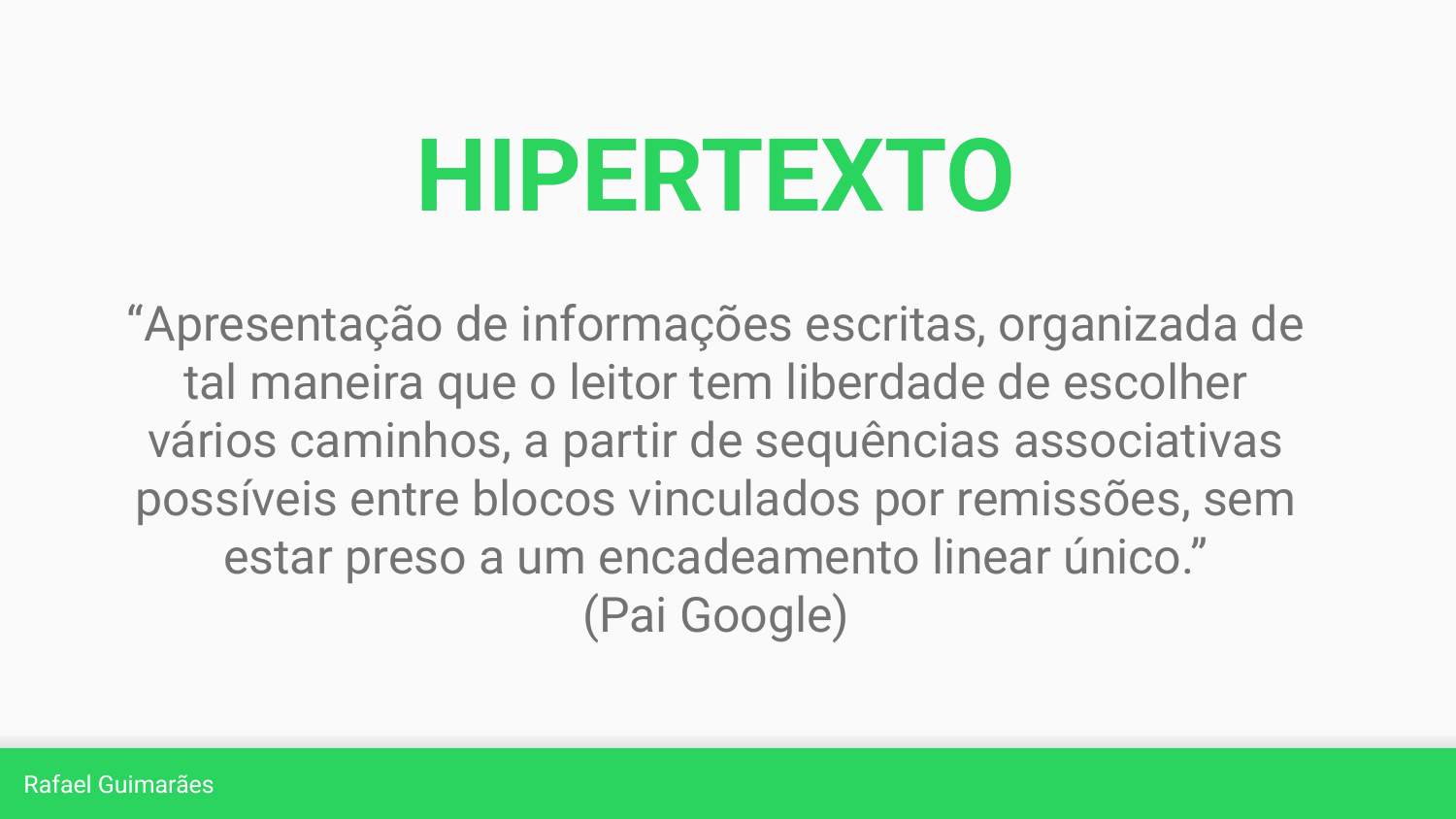

HIPERTEXTO
“Apresentação de informações escritas, organizada de tal maneira que o leitor tem liberdade de escolher vários caminhos, a partir de sequências associativas possíveis entre blocos vinculados por remissões, sem estar preso a um encadeamento linear único.”
(Pai Google)
Rafael Guimarães